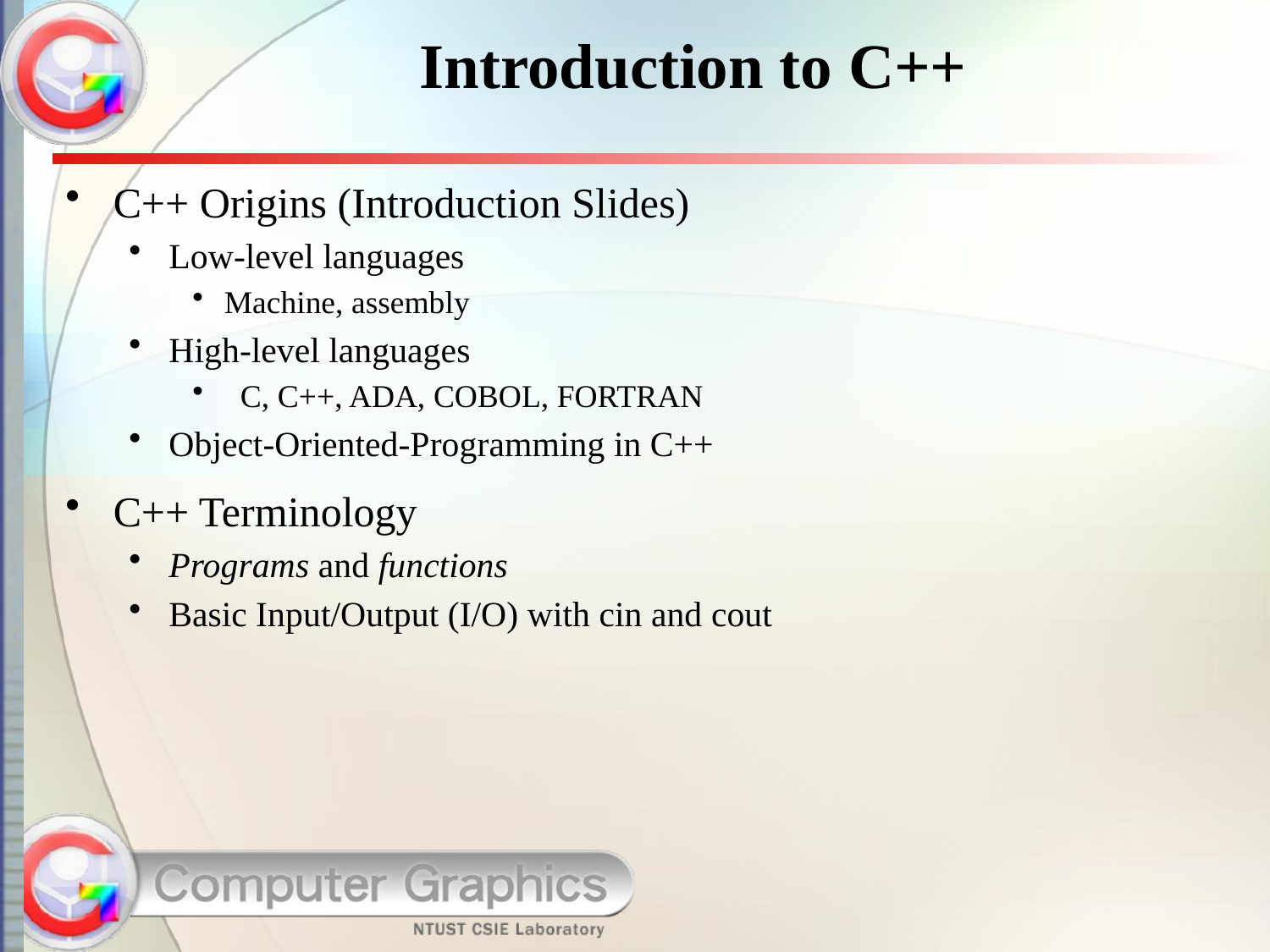

# Introduction to C++
C++ Origins (Introduction Slides)
Low-level languages
Machine, assembly
High-level languages
  C, C++, ADA, COBOL, FORTRAN
Object-Oriented-Programming in C++
C++ Terminology
Programs and functions
Basic Input/Output (I/O) with cin and cout